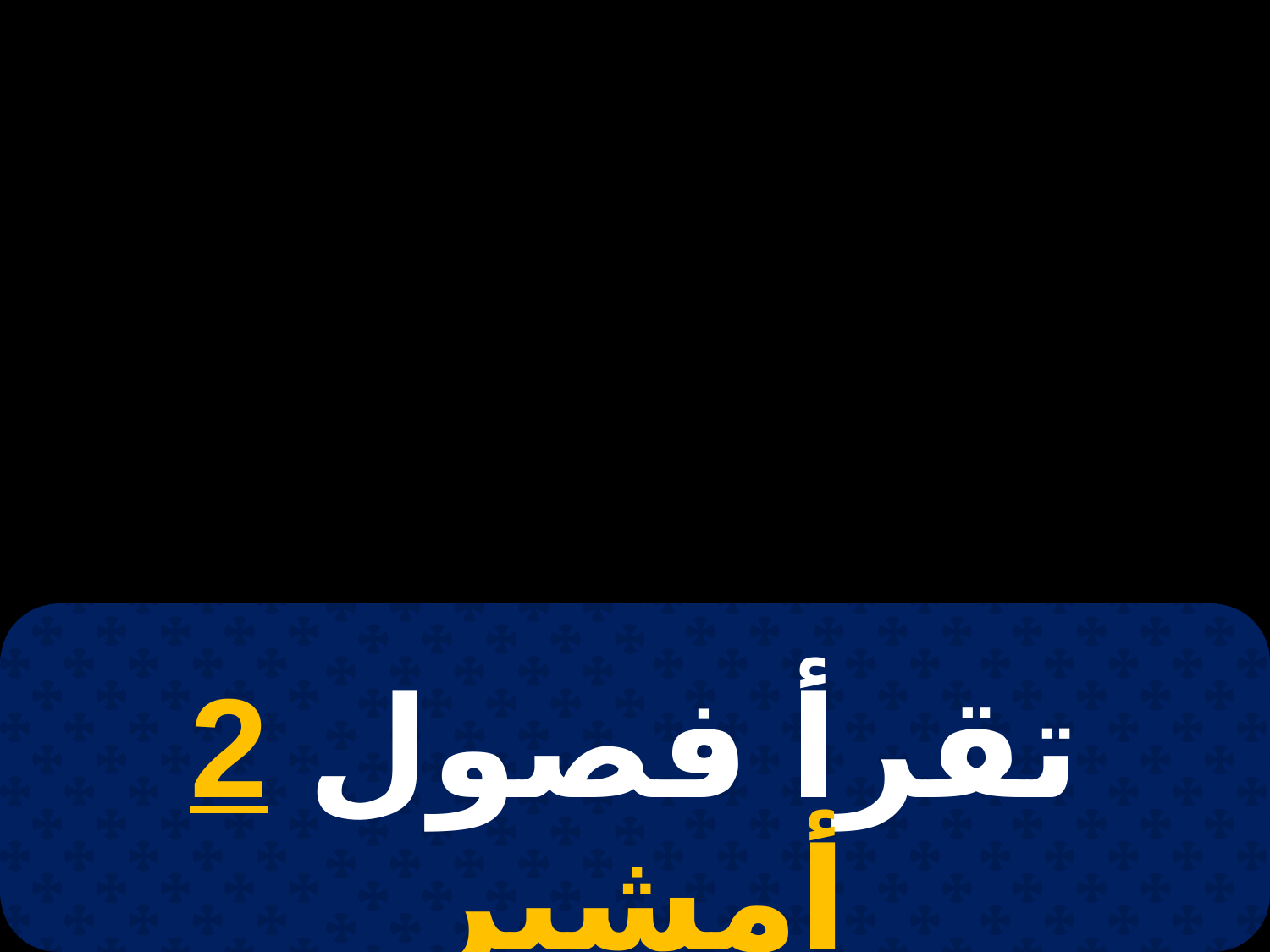

# 25 كيهك
تقرأ فصول 2 أمشير